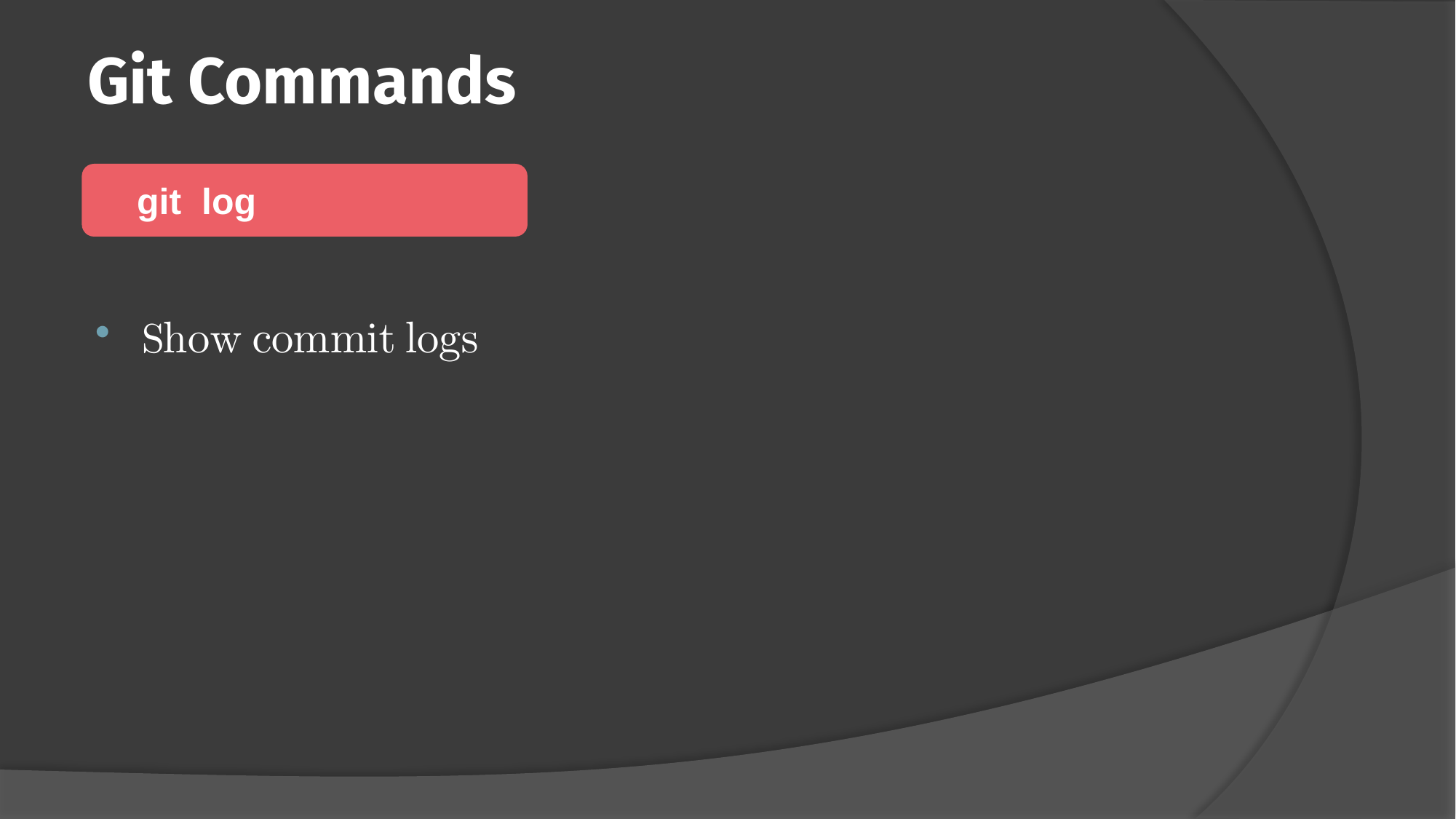

# Git Commands
    git  log

Show commit logs